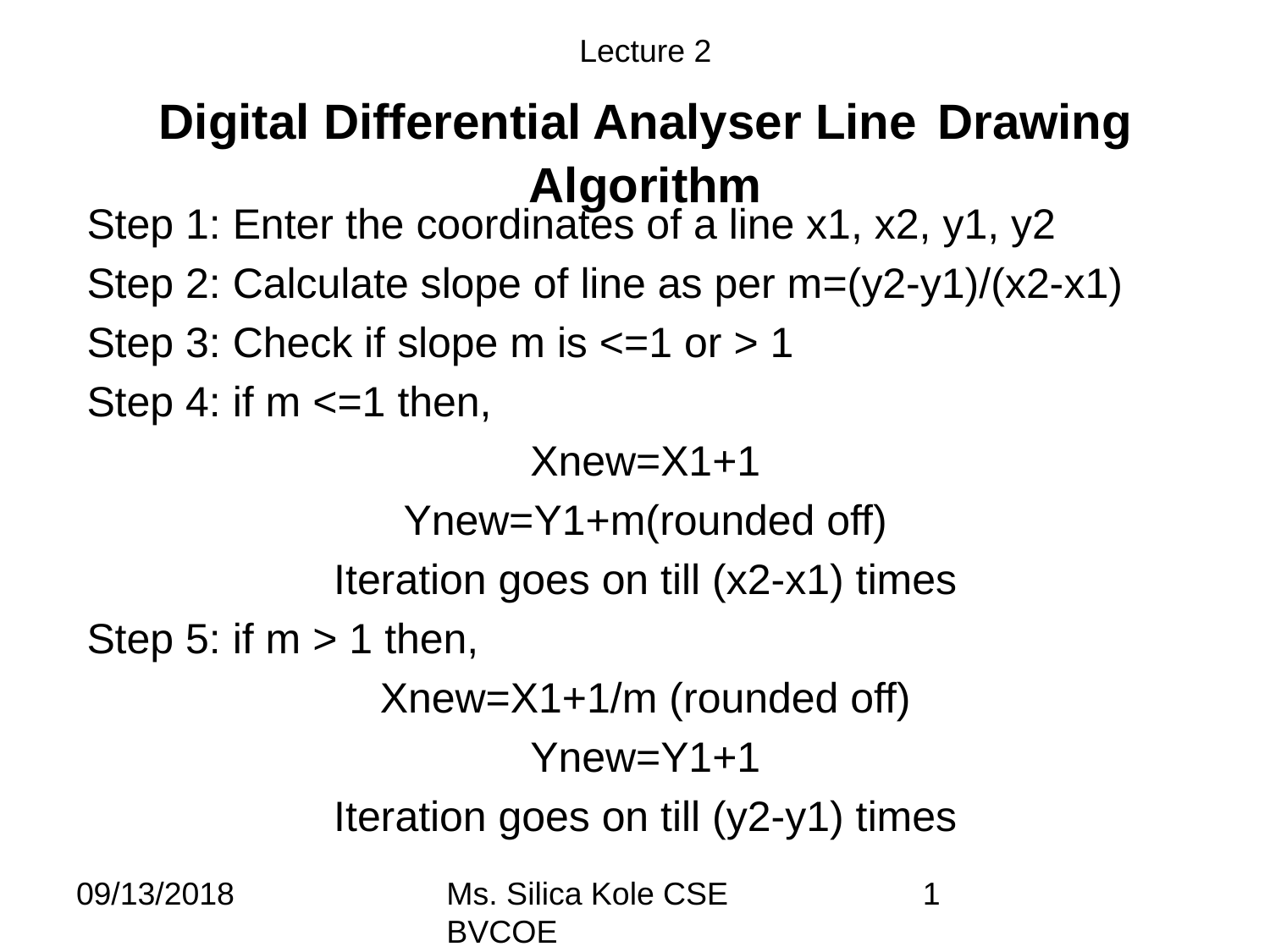

# Lecture 2 Digital Differential Analyser Line Drawing Algorithm
Step 1: Enter the coordinates of a line x1, x2, y1, y2
Step 2: Calculate slope of line as per m=(y2-y1)/(x2-x1)
Step 3: Check if slope m is <=1 or > 1
Step 4: if m <=1 then,
Xnew=X1+1
Ynew=Y1+m(rounded off)
Iteration goes on till (x2-x1) times
Step 5: if m > 1 then,
Xnew=X1+1/m (rounded off)
Ynew=Y1+1
Iteration goes on till (y2-y1) times

09/13/2018
Ms. Silica Kole CSE BVCOE
1